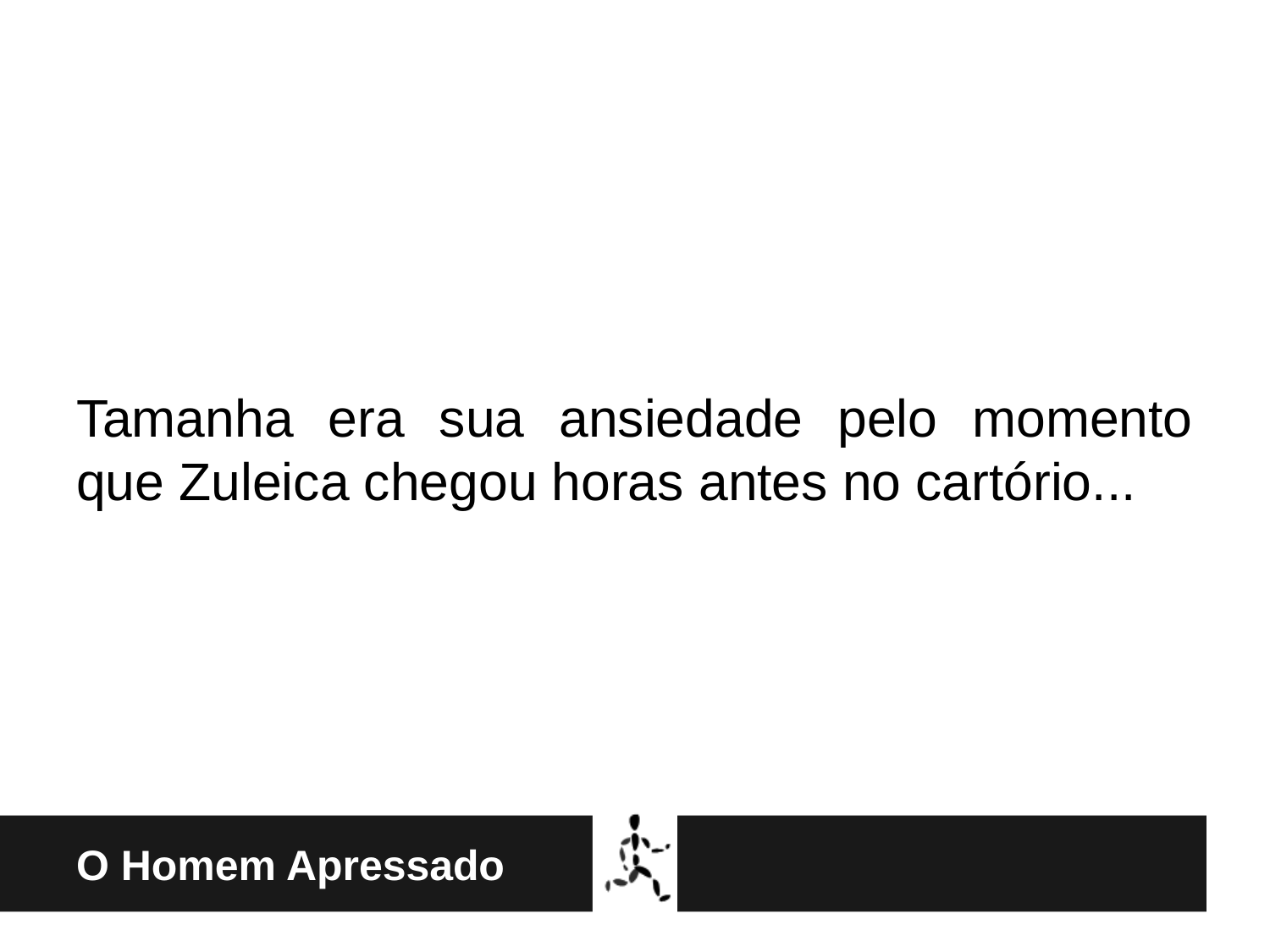

Tamanha era sua ansiedade pelo momento que Zuleica chegou horas antes no cartório...

O Homem Apressado